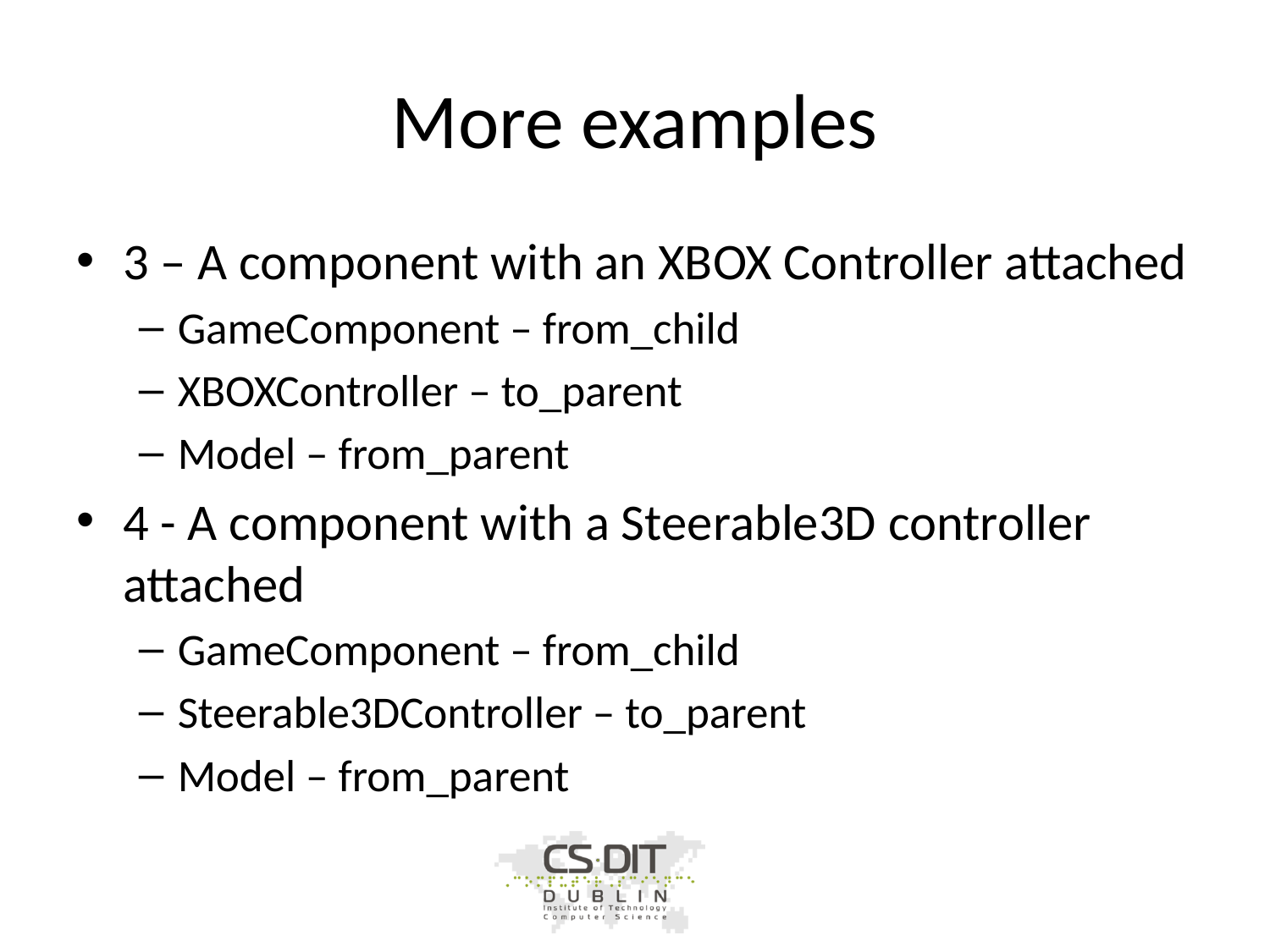

# More examples
3 – A component with an XBOX Controller attached
GameComponent – from_child
XBOXController – to_parent
Model – from_parent
4 - A component with a Steerable3D controller attached
GameComponent – from_child
Steerable3DController – to_parent
Model – from_parent